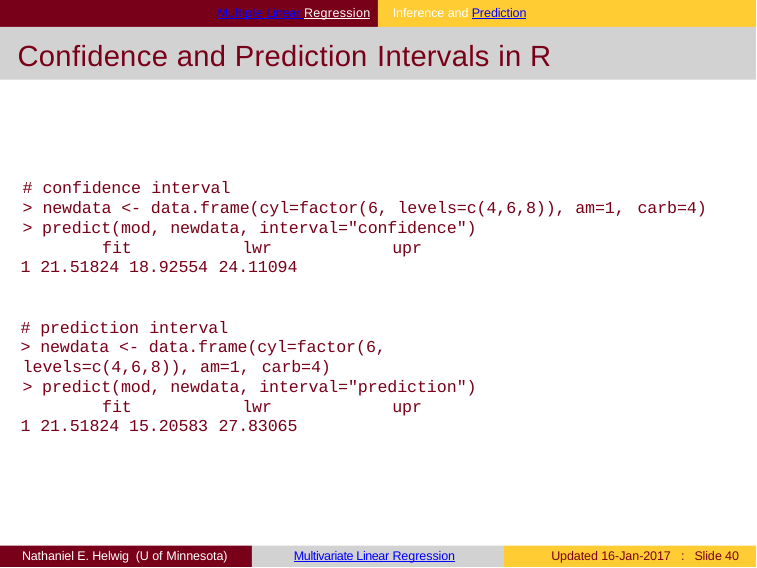

Multiple Linear Regression	Inference and Prediction

# Confidence and Prediction Intervals in R
# confidence interval
> newdata <- data.frame(cyl=factor(6, levels=c(4,6,8)), am=1, carb=4)
> predict(mod, newdata, interval="confidence")  fit	lwr	upr
1 21.51824 18.92554 24.11094

# prediction interval
> newdata <- data.frame(cyl=factor(6, levels=c(4,6,8)), am=1, carb=4)
> predict(mod, newdata, interval="prediction")  fit	lwr	upr
1 21.51824 15.20583 27.83065

Nathaniel E. Helwig  (U of Minnesota)
Multivariate Linear Regression
Updated 16-Jan-2017   :   Slide 40